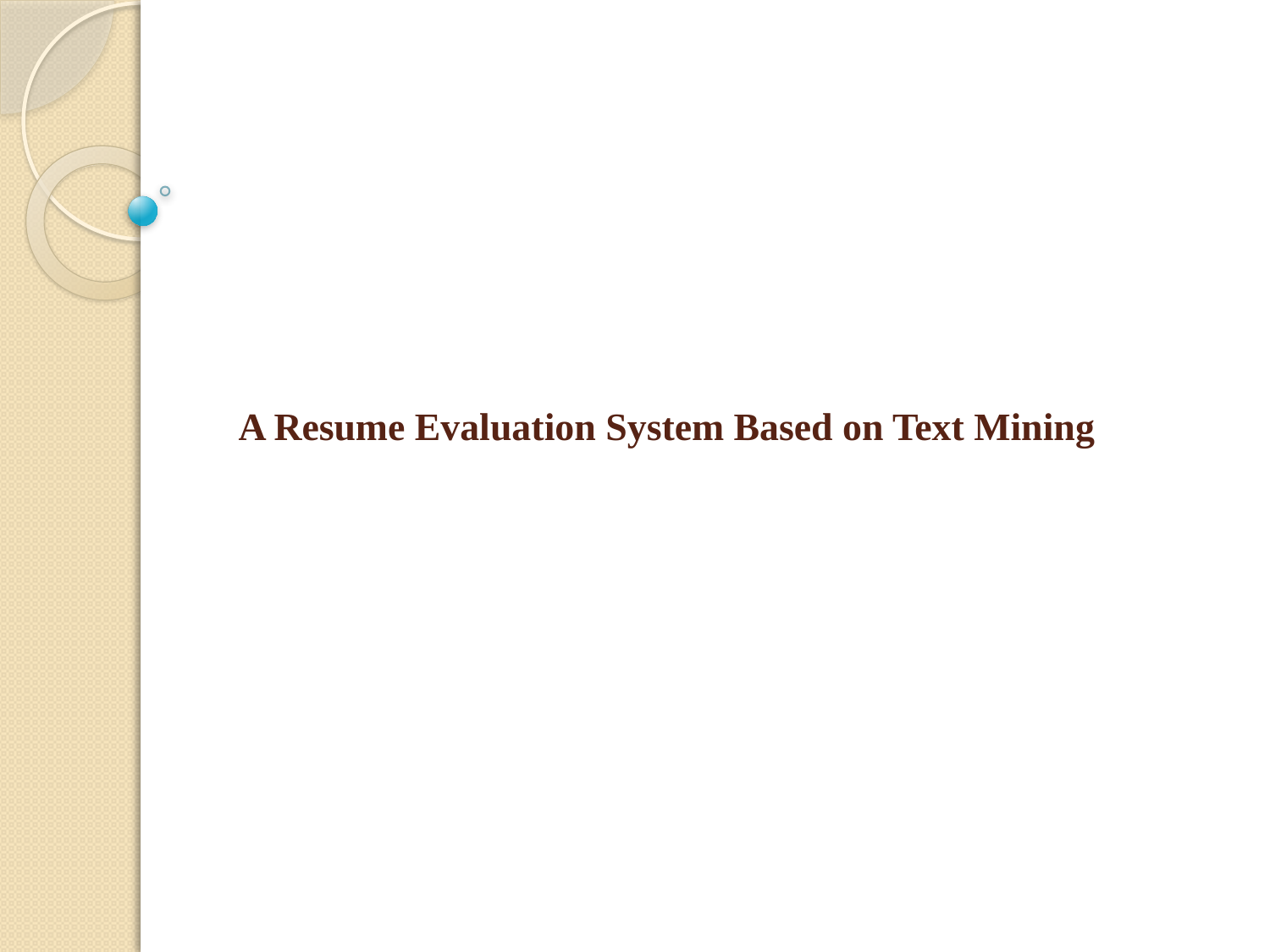

# A Resume Evaluation System Based on Text Mining